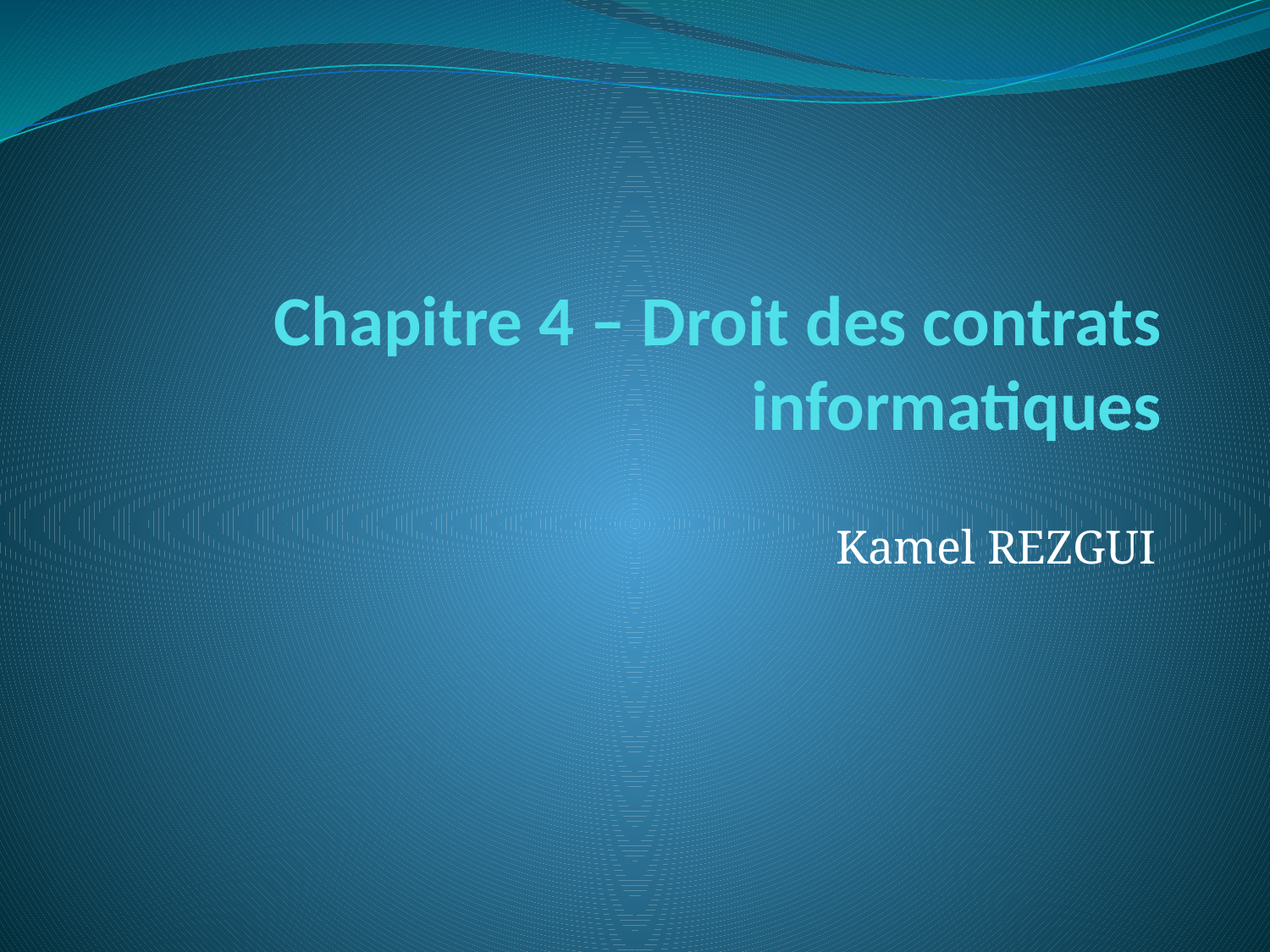

# Chapitre 4 – Droit des contrats informatiques

Kamel REZGUI